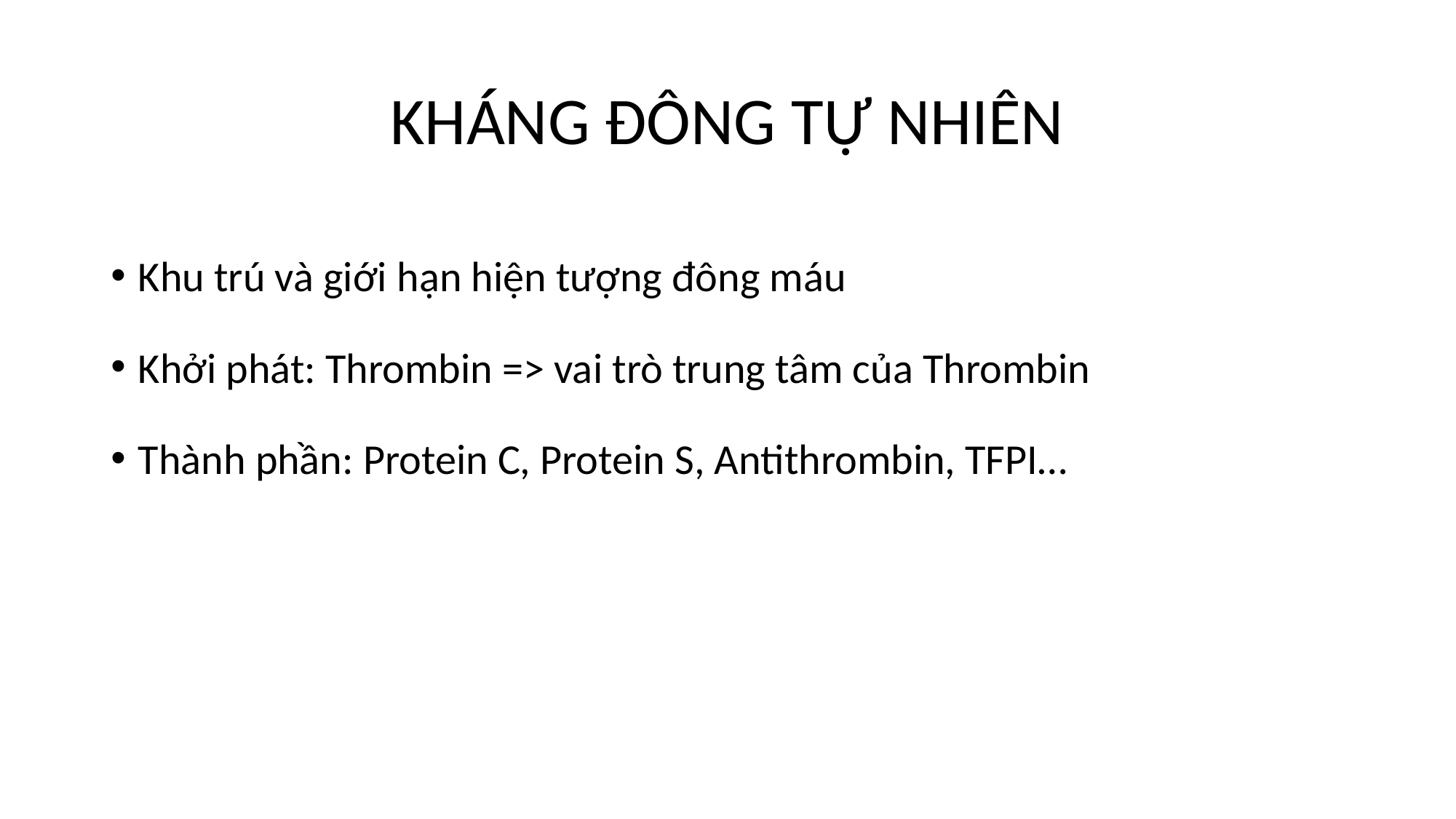

# KHÁNG ĐÔNG TỰ NHIÊN
Khu trú và giới hạn hiện tượng đông máu
Khởi phát: Thrombin => vai trò trung tâm của Thrombin
Thành phần: Protein C, Protein S, Antithrombin, TFPI…